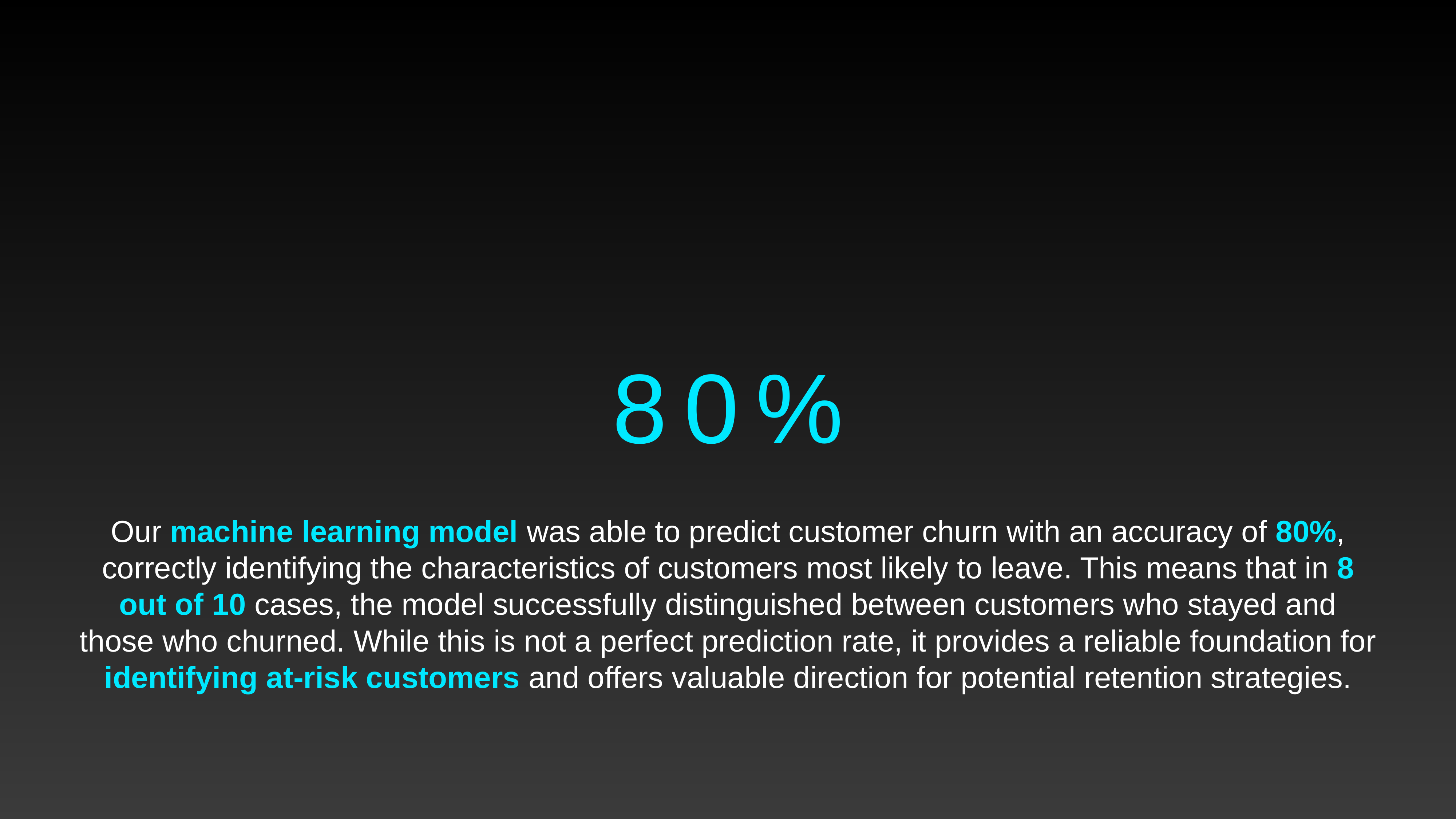

80%
Our machine learning model was able to predict customer churn with an accuracy of 80%, correctly identifying the characteristics of customers most likely to leave. This means that in 8 out of 10 cases, the model successfully distinguished between customers who stayed and those who churned. While this is not a perfect prediction rate, it provides a reliable foundation for identifying at-risk customers and offers valuable direction for potential retention strategies.